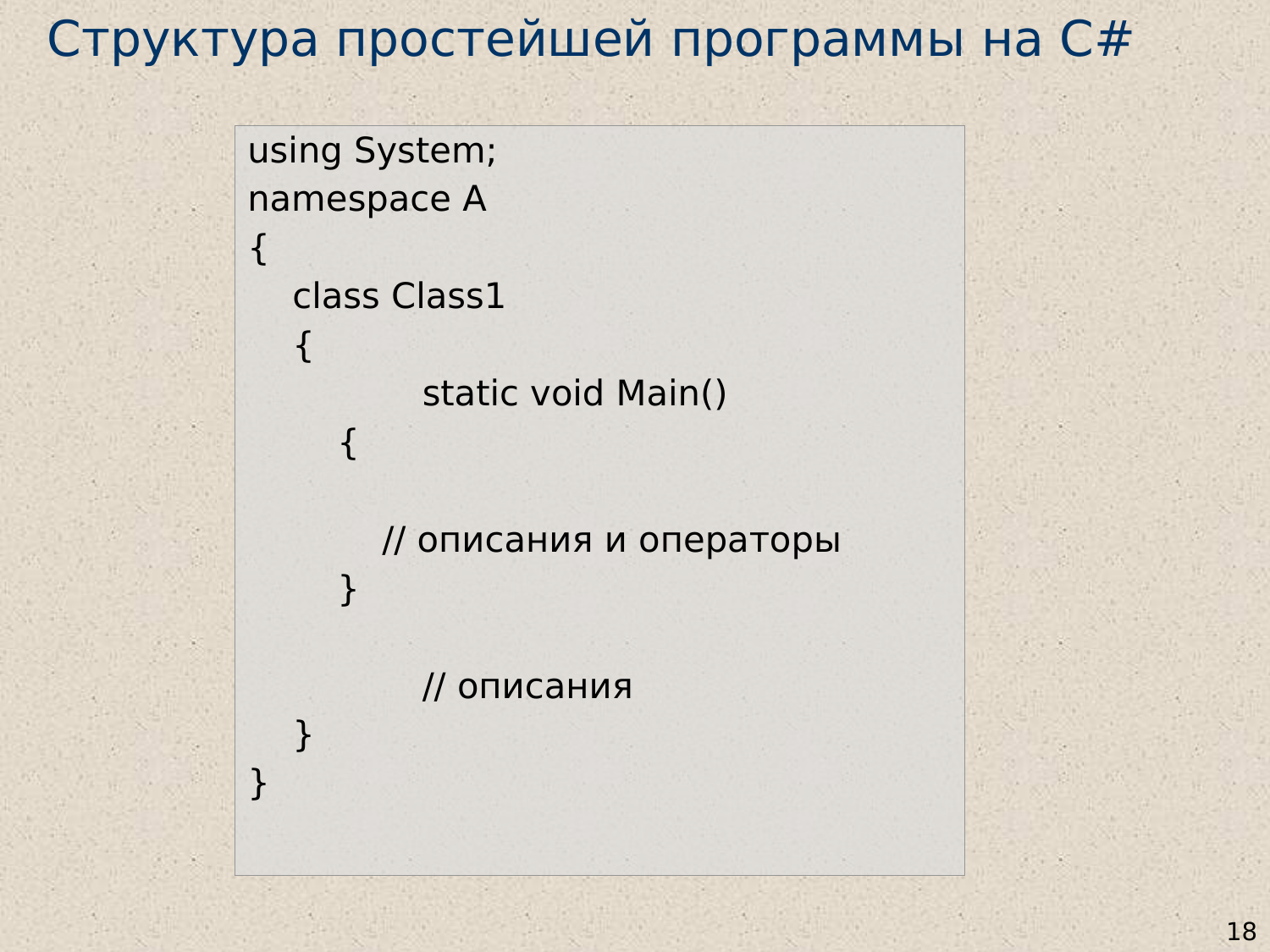

Структура простейшей программы на С#
using System;
namespace A
{
    class Class1
    {
		static void Main()
        {

            // описания и операторы
        }

		// описания
    }
}
# 18